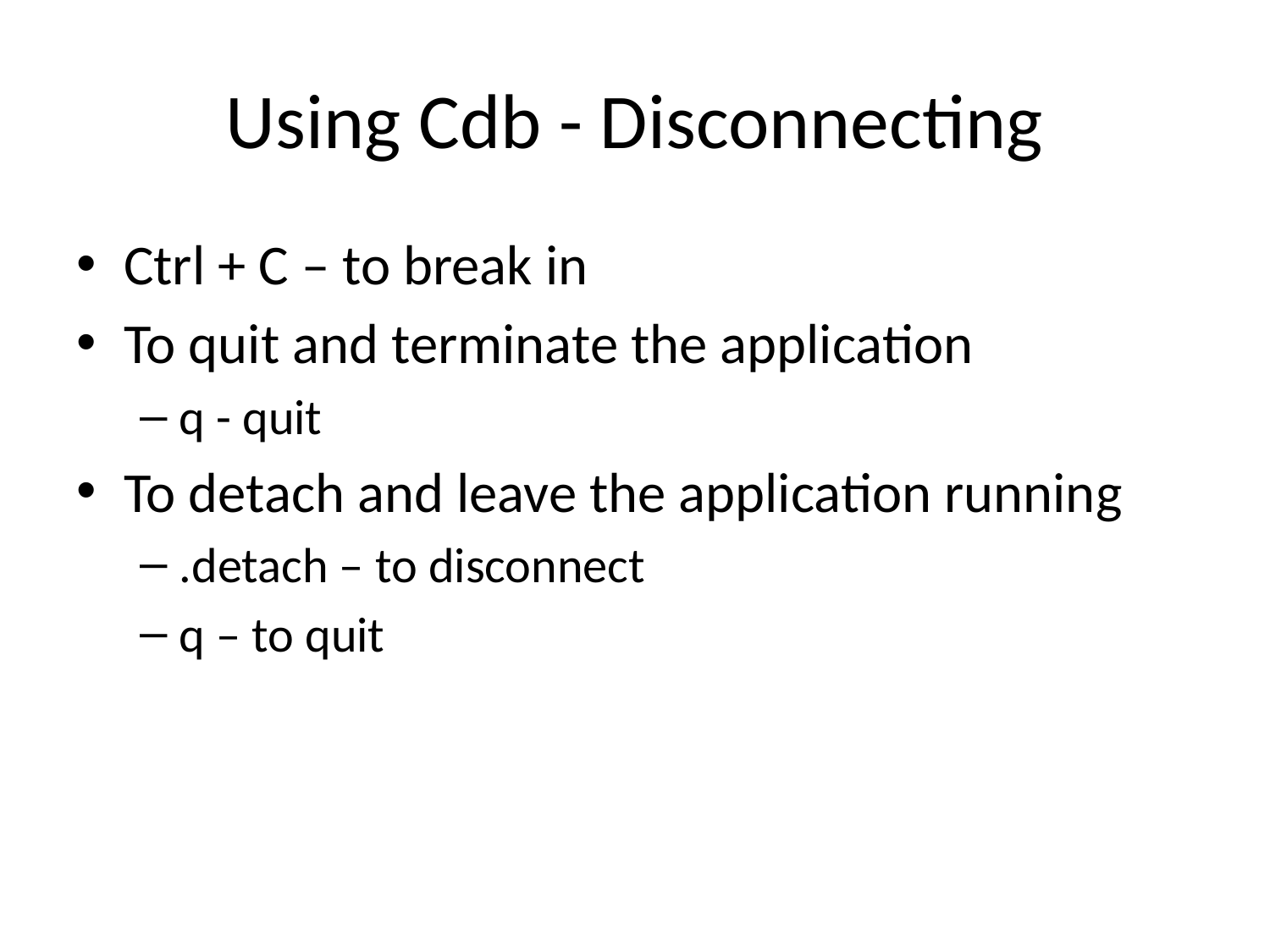

# Using Cdb - Disconnecting
Ctrl + C – to break in
To quit and terminate the application
q - quit
To detach and leave the application running
.detach – to disconnect
q – to quit